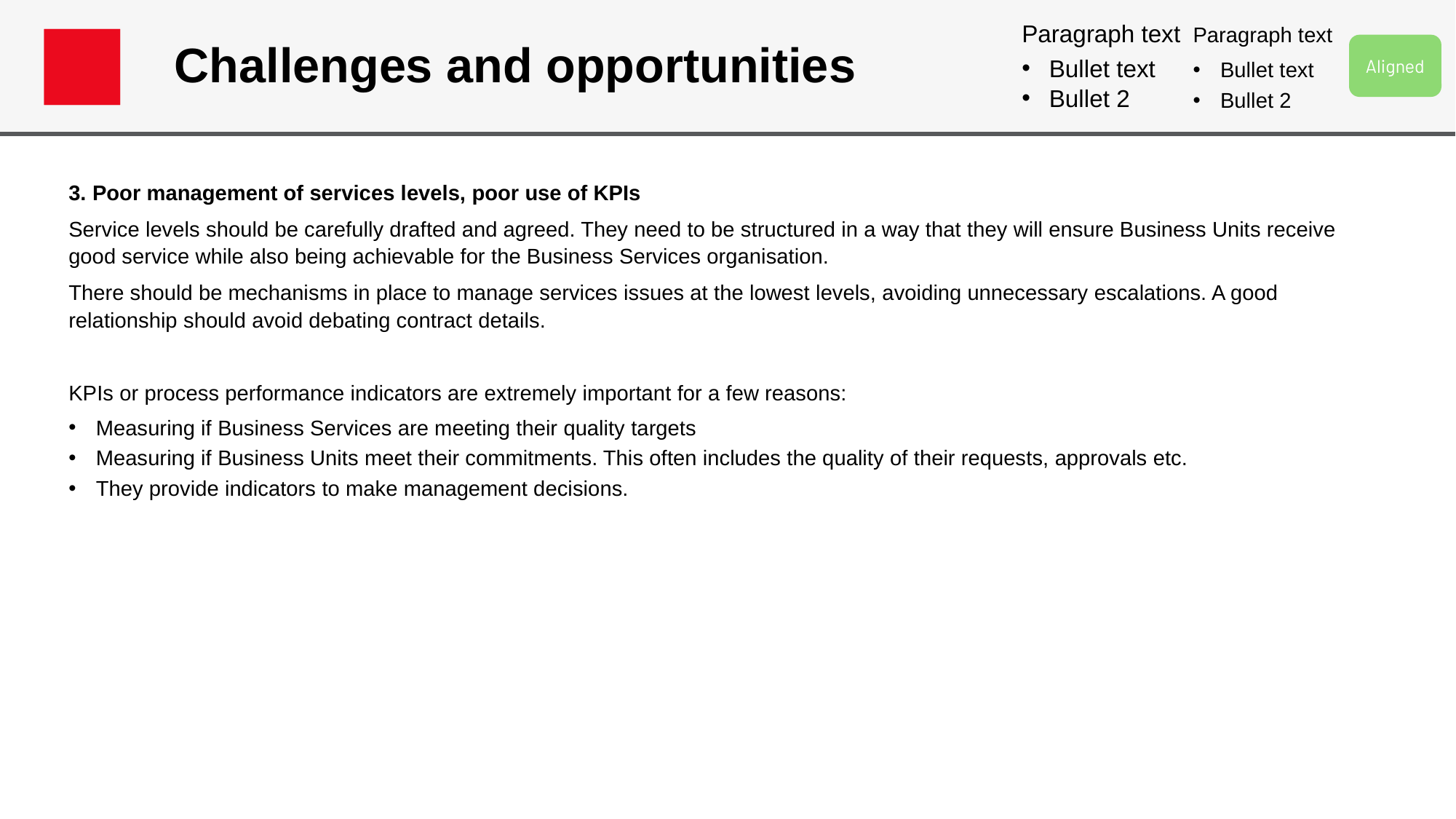

Paragraph text
Bullet text
Bullet 2
Paragraph text
Bullet text
Bullet 2
# Challenges and opportunities

Aligned
3. Poor management of services levels, poor use of KPIs
Service levels should be carefully drafted and agreed. They need to be structured in a way that they will ensure Business Units receive good service while also being achievable for the Business Services organisation.
There should be mechanisms in place to manage services issues at the lowest levels, avoiding unnecessary escalations. A good relationship should avoid debating contract details.

KPIs or process performance indicators are extremely important for a few reasons:
Measuring if Business Services are meeting their quality targets
Measuring if Business Units meet their commitments. This often includes the quality of their requests, approvals etc.
They provide indicators to make management decisions.